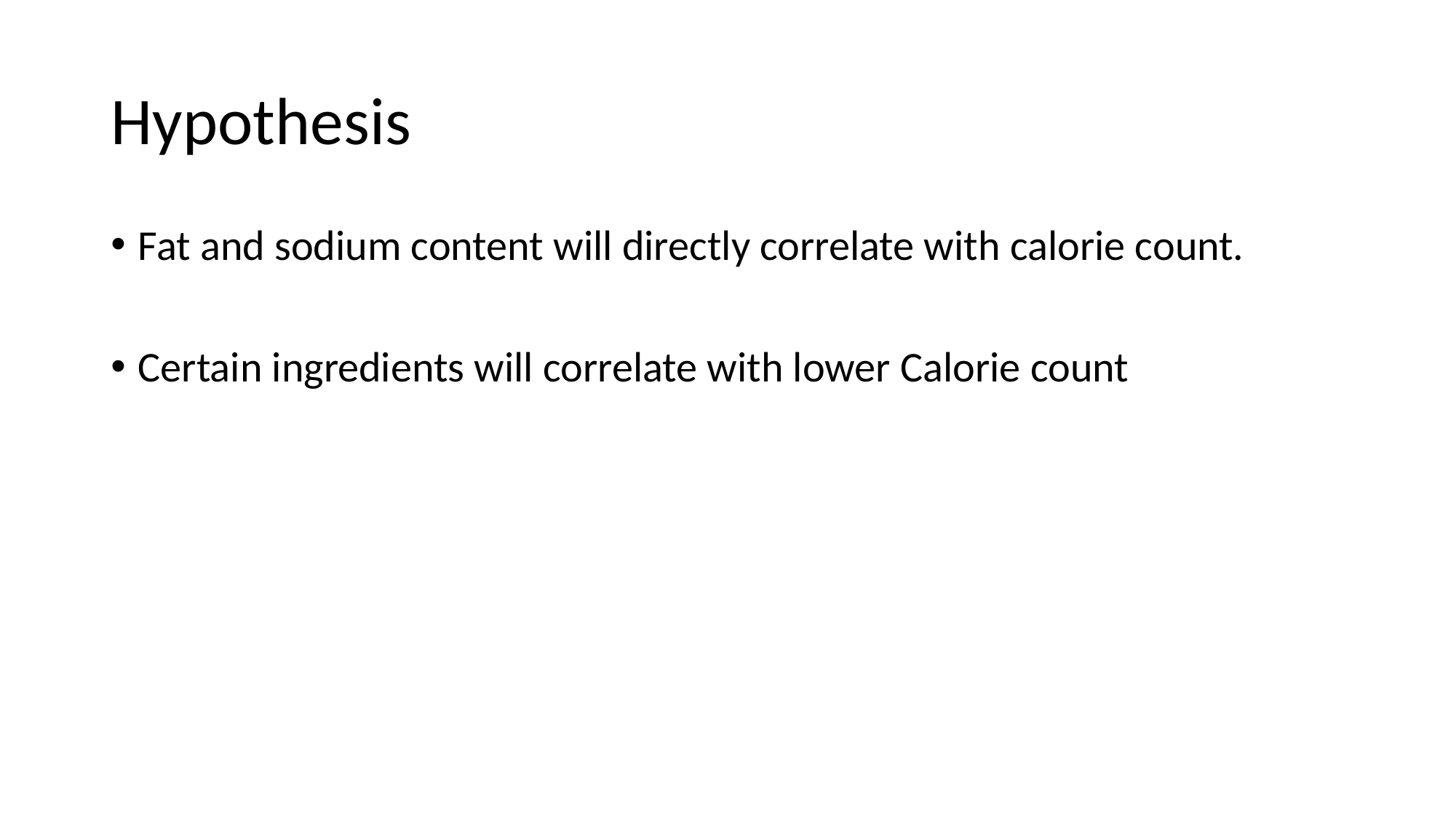

# Hypothesis
Fat and sodium content will directly correlate with calorie count.

Certain ingredients will correlate with lower Calorie count